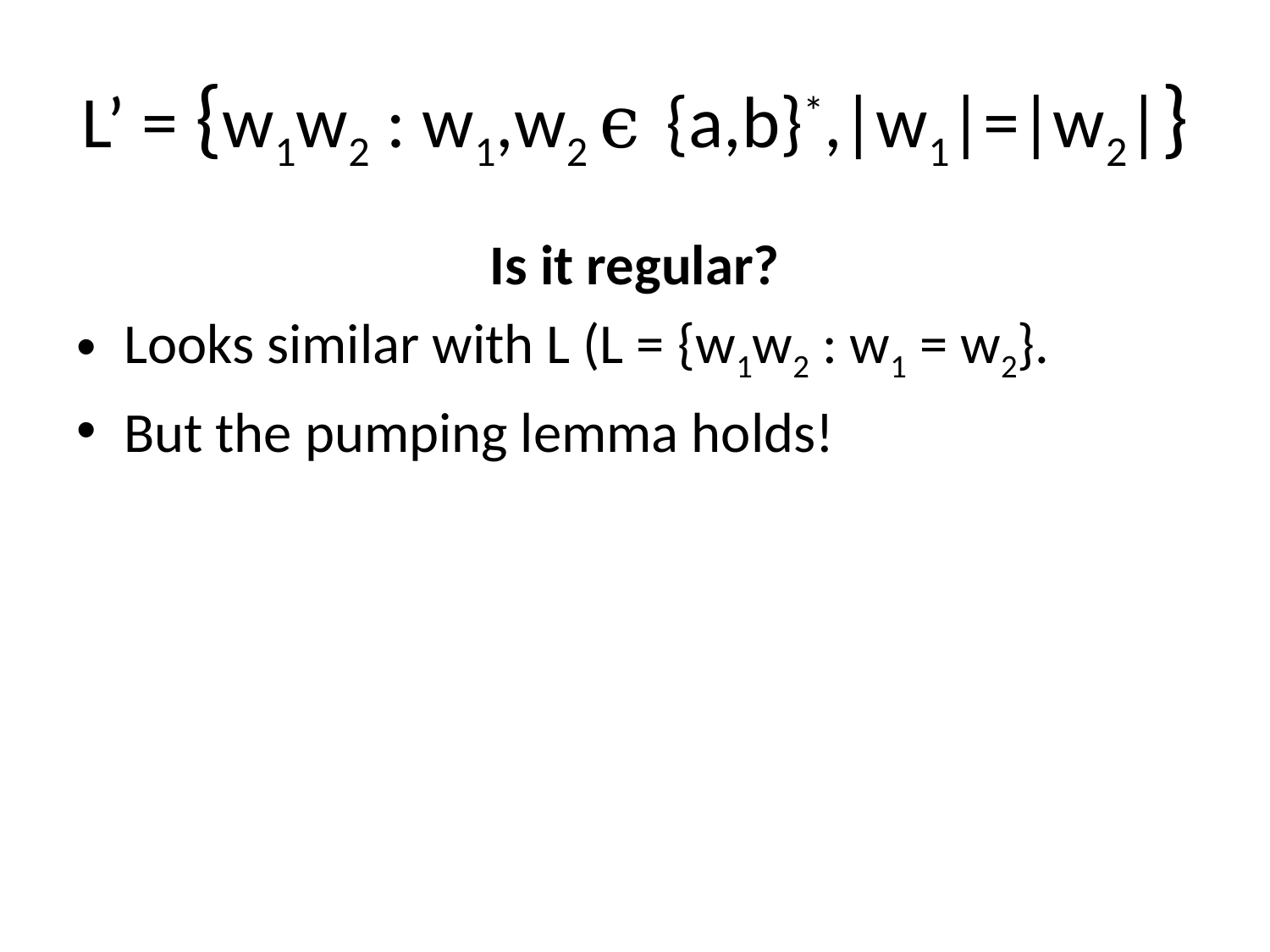

# L’ = {w1w2 : w1,w2 ϵ {a,b}*,|w1|=|w2|}
Is it regular?
Looks similar with L (L = {w1w2 : w1 = w2}.
But the pumping lemma holds!